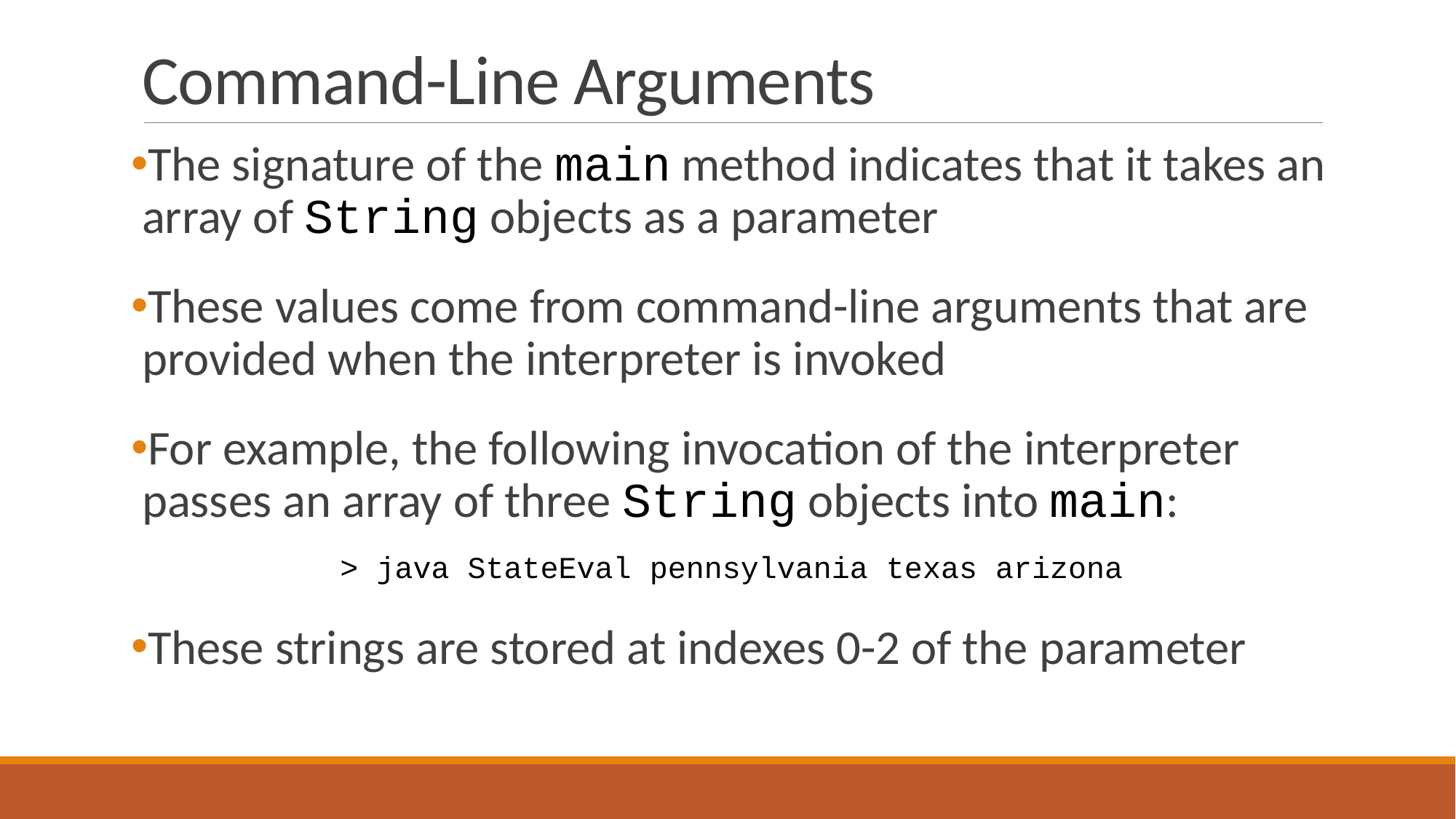

# Command-Line Arguments
The signature of the main method indicates that it takes an array of String objects as a parameter
These values come from command-line arguments that are provided when the interpreter is invoked
For example, the following invocation of the interpreter passes an array of three String objects into main:
> java StateEval pennsylvania texas arizona
These strings are stored at indexes 0-2 of the parameter
18